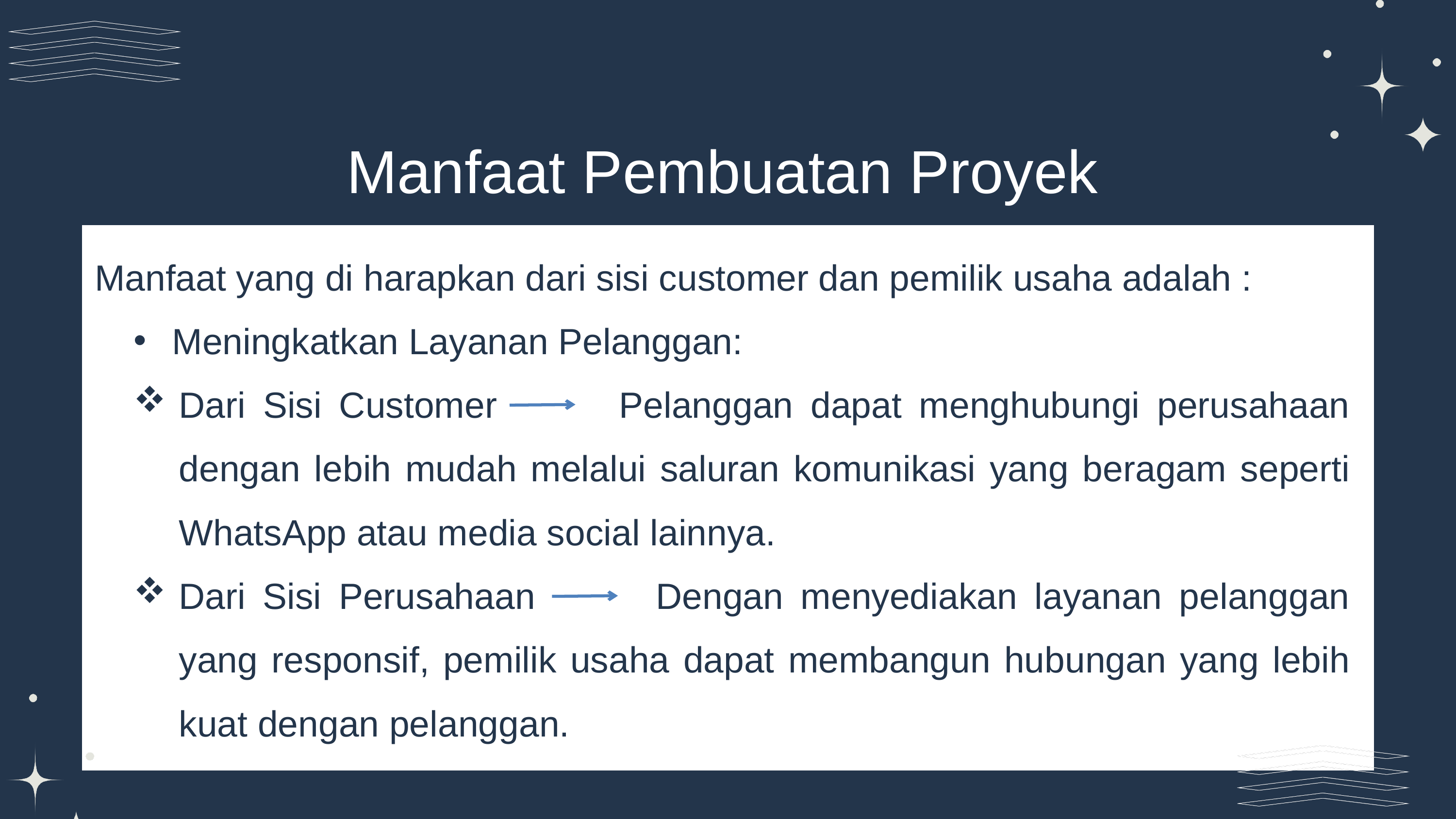

Manfaat Pembuatan Proyek

Manfaat yang di harapkan dari sisi customer dan pemilik usaha adalah :
Meningkatkan Layanan Pelanggan:
Dari Sisi Customer       Pelanggan dapat menghubungi perusahaan dengan lebih mudah melalui saluran komunikasi yang beragam seperti WhatsApp atau media social lainnya.
Dari Sisi Perusahaan       Dengan menyediakan layanan pelanggan yang responsif, pemilik usaha dapat membangun hubungan yang lebih kuat dengan pelanggan.